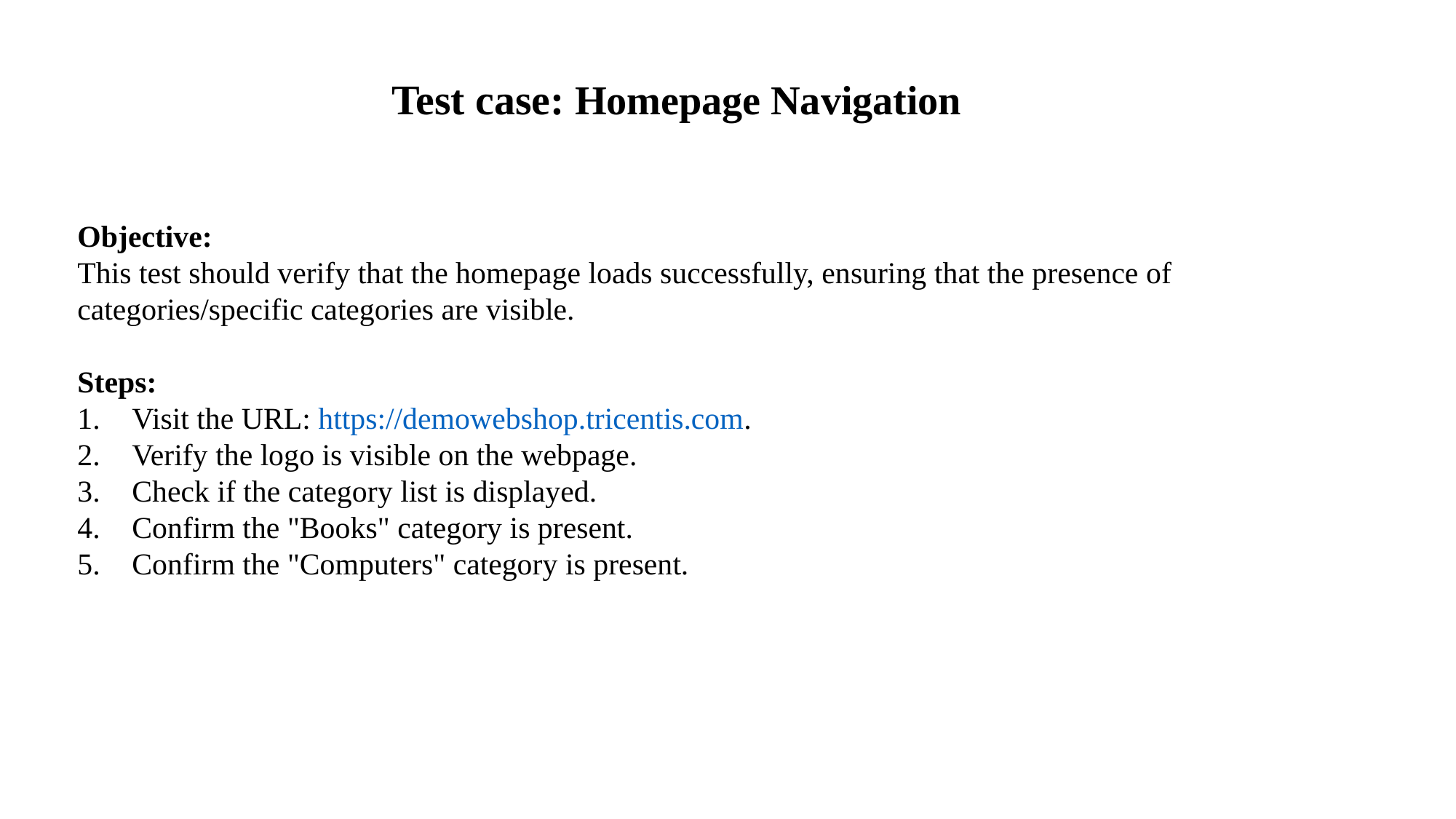

Test case: Homepage Navigation
Objective:
This test should verify that the homepage loads successfully, ensuring that the presence of categories/specific categories are visible.

Steps:
Visit the URL: https://demowebshop.tricentis.com.
Verify the logo is visible on the webpage.
Check if the category list is displayed.
Confirm the "Books" category is present.
Confirm the "Computers" category is present.